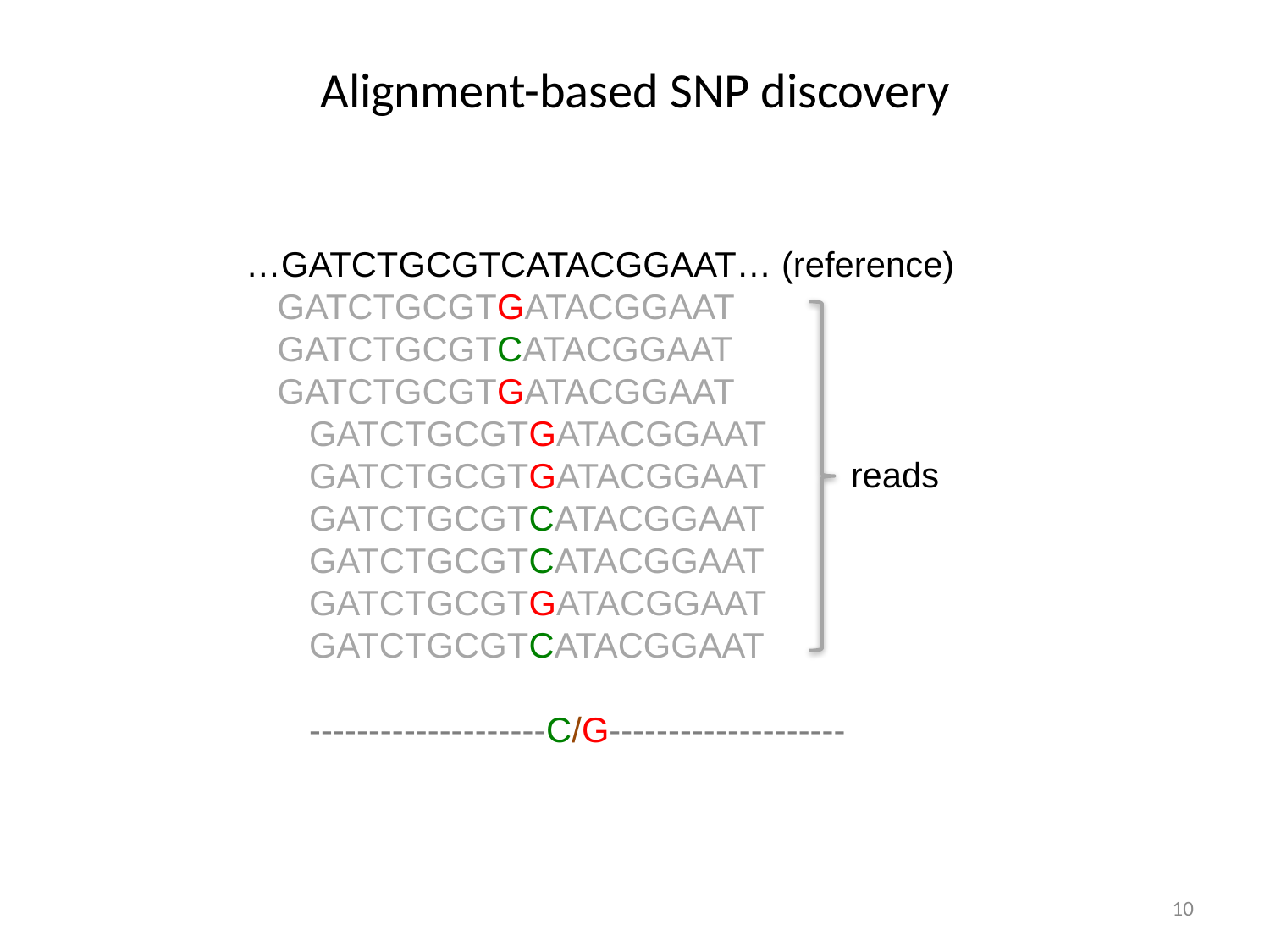

# Alignment-based SNP discovery
…GATCTGCGTCATACGGAAT… (reference)
GATCTGCGTGATACGGAAT
GATCTGCGTCATACGGAAT
GATCTGCGTGATACGGAAT
GATCTGCGTGATACGGAAT
GATCTGCGTGATACGGAAT
GATCTGCGTCATACGGAAT
GATCTGCGTCATACGGAAT
GATCTGCGTGATACGGAAT
GATCTGCGTCATACGGAAT

--------------------C/G--------------------

reads
10